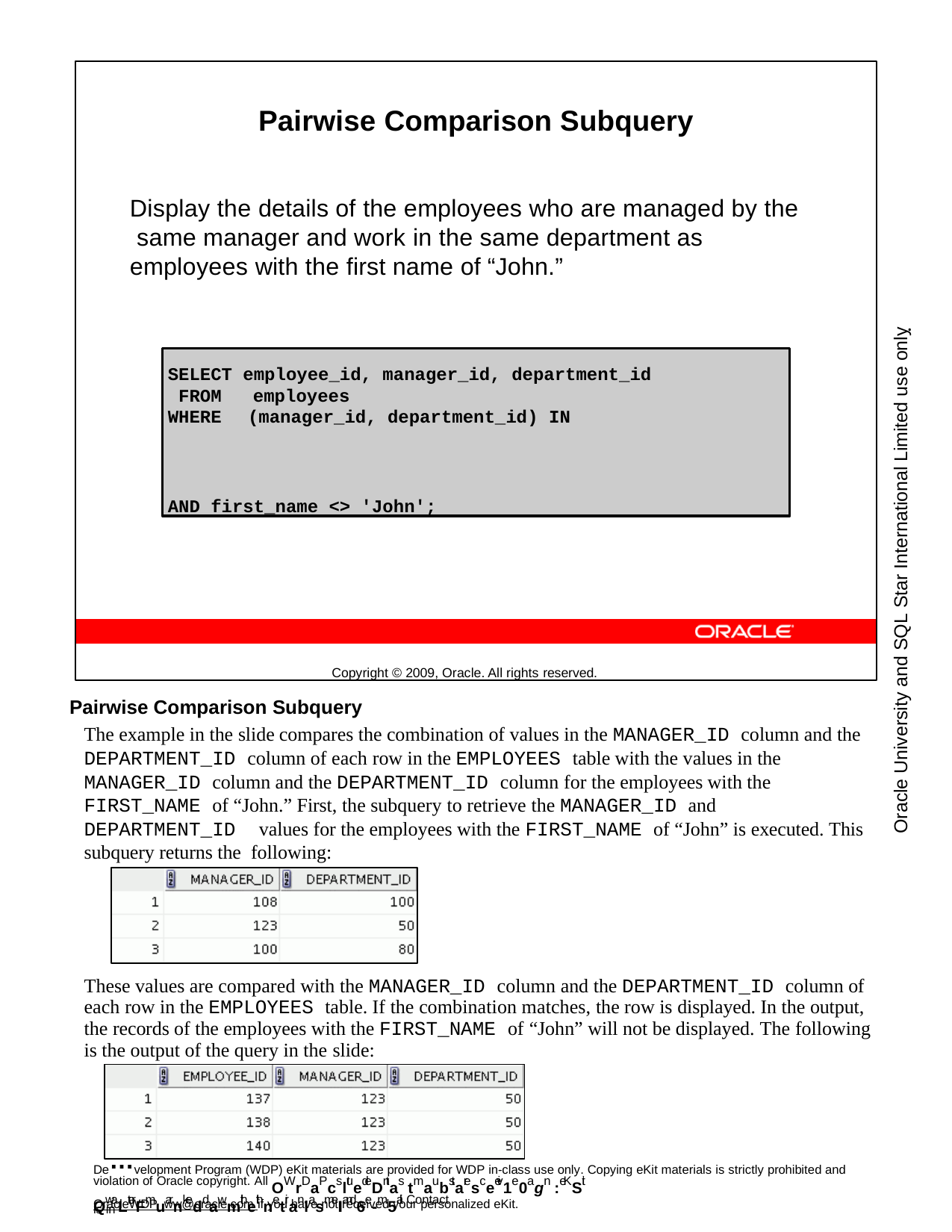

Pairwise Comparison Subquery

Display the details of the employees who are managed by the  same manager and work in the same department as  employees with the first name of “John.”

Copyright © 2009, Oracle. All rights reserved.
Oracle University and SQL Star International Limited use onlyฺ
SELECT employee_id, manager_id, department_id  FROM	employees
WHERE	(manager_id, department_id) IN

AND first_name <> 'John';
(SELECT manager_id, department_id
FROM employees
WHERE first_name = 'John')

Pairwise Comparison Subquery
The example in the slide compares the combination of values in the MANAGER_ID column and the  DEPARTMENT_ID column of each row in the EMPLOYEES table with the values in the  MANAGER_ID column and the DEPARTMENT_ID column for the employees with the  FIRST_NAME of “John.” First, the subquery to retrieve the MANAGER_ID and DEPARTMENT_ID  values for the employees with the FIRST_NAME of “John” is executed. This subquery returns the  following:

These values are compared with the MANAGER_ID column and the DEPARTMENT_ID column of  each row in the EMPLOYEES table. If the combination matches, the row is displayed. In the output,  the records of the employees with the FIRST_NAME of “John” will not be displayed. The following  is the output of the query in the slide:

De…velopment Program (WDP) eKit materials are provided for WDP in-class use only. Copying eKit materials is strictly prohibited and is in
violation of Oracle copyright. All OWrDaPcsltuedeDntas tmaubstaresceeiv1e0agn :eKSit QwaLterFmuarnkeddawmithethnetiranlasmeIIand6e-m5ail. Contact
OracleWDP_ww@oracle.com if you have not received your personalized eKit.